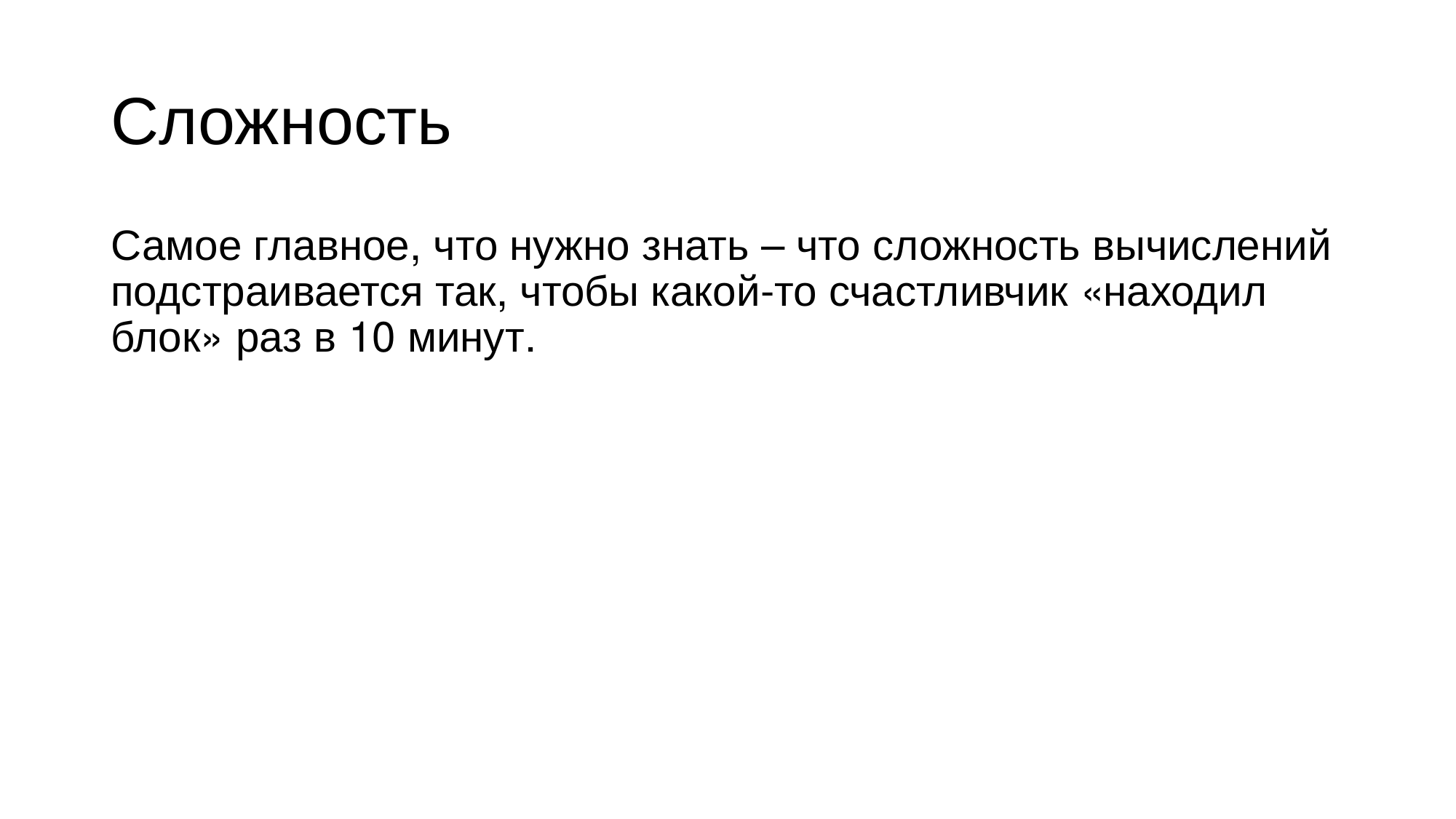

# Сложность
Самое главное, что нужно знать – что сложность вычислений подстраивается так, чтобы какой-то счастливчик «находил блок» раз в 10 минут.